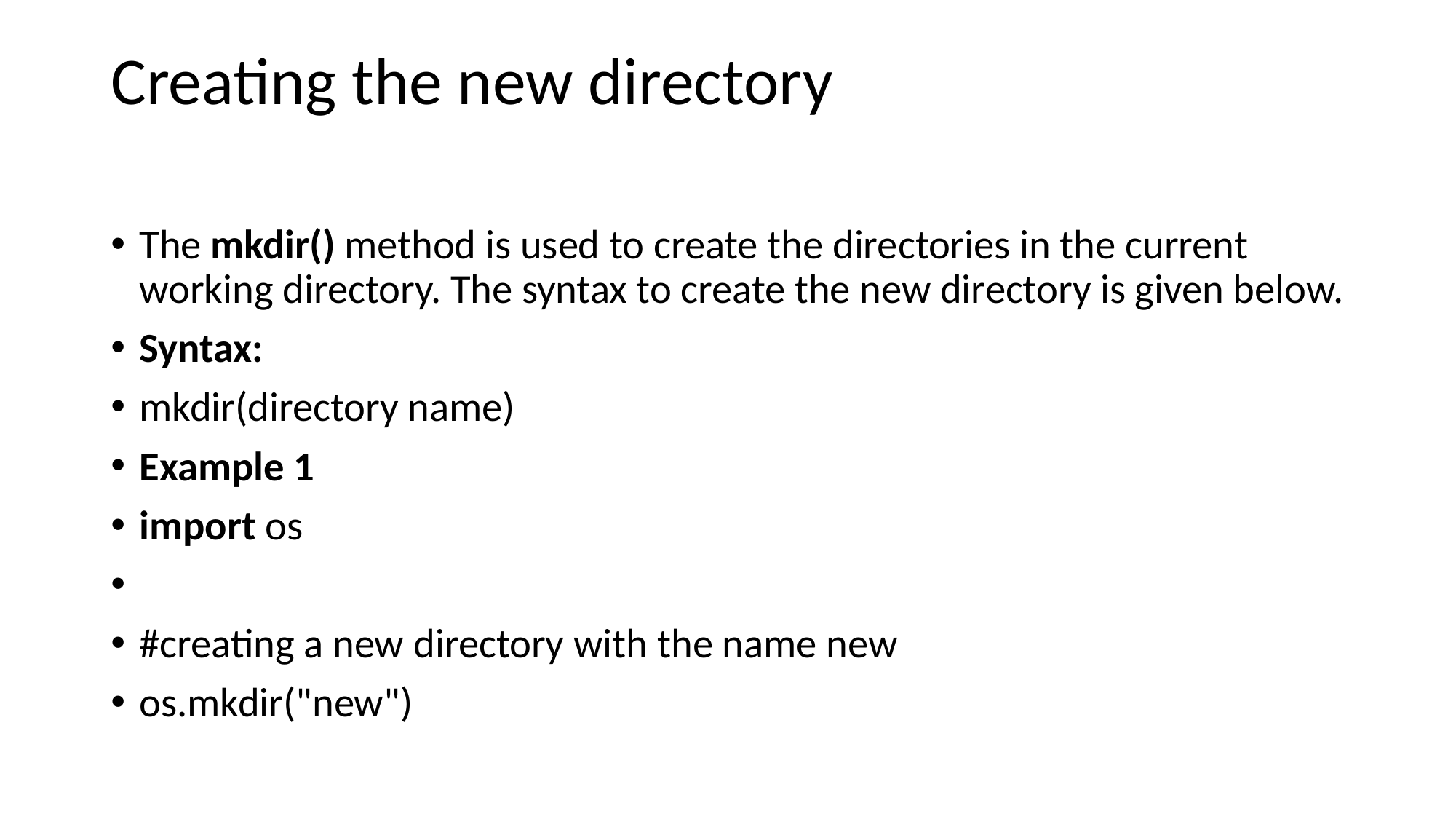

# Creating the new directory
The mkdir() method is used to create the directories in the current working directory. The syntax to create the new directory is given below.
Syntax:
mkdir(directory name)
Example 1
import os

#creating a new directory with the name new
os.mkdir("new")